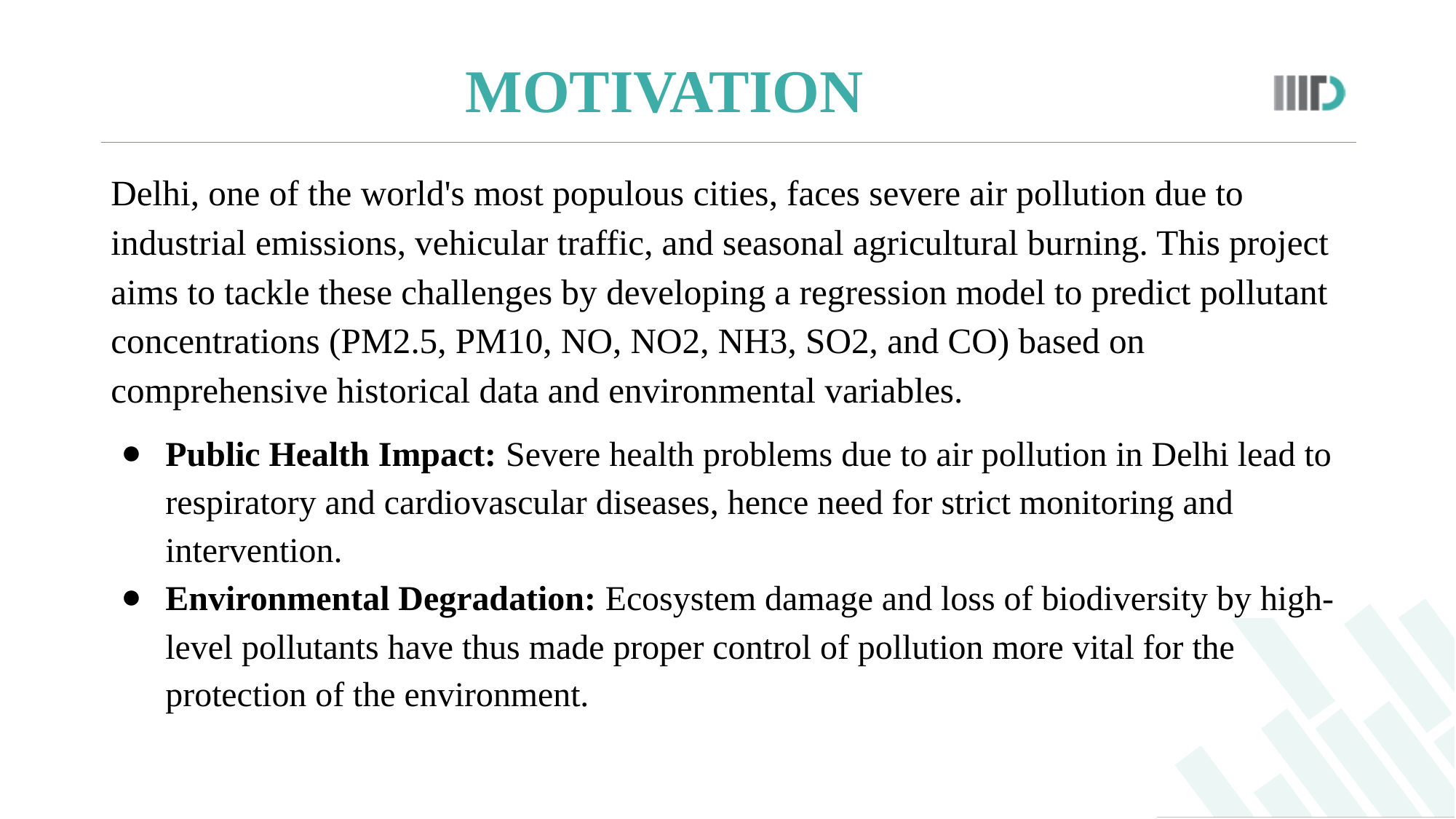

# MOTIVATION
Delhi, one of the world's most populous cities, faces severe air pollution due to industrial emissions, vehicular traffic, and seasonal agricultural burning. This project aims to tackle these challenges by developing a regression model to predict pollutant concentrations (PM2.5, PM10, NO, NO2, NH3, SO2, and CO) based on comprehensive historical data and environmental variables.
Public Health Impact: Severe health problems due to air pollution in Delhi lead to respiratory and cardiovascular diseases, hence need for strict monitoring and intervention.
Environmental Degradation: Ecosystem damage and loss of biodiversity by high-level pollutants have thus made proper control of pollution more vital for the protection of the environment.